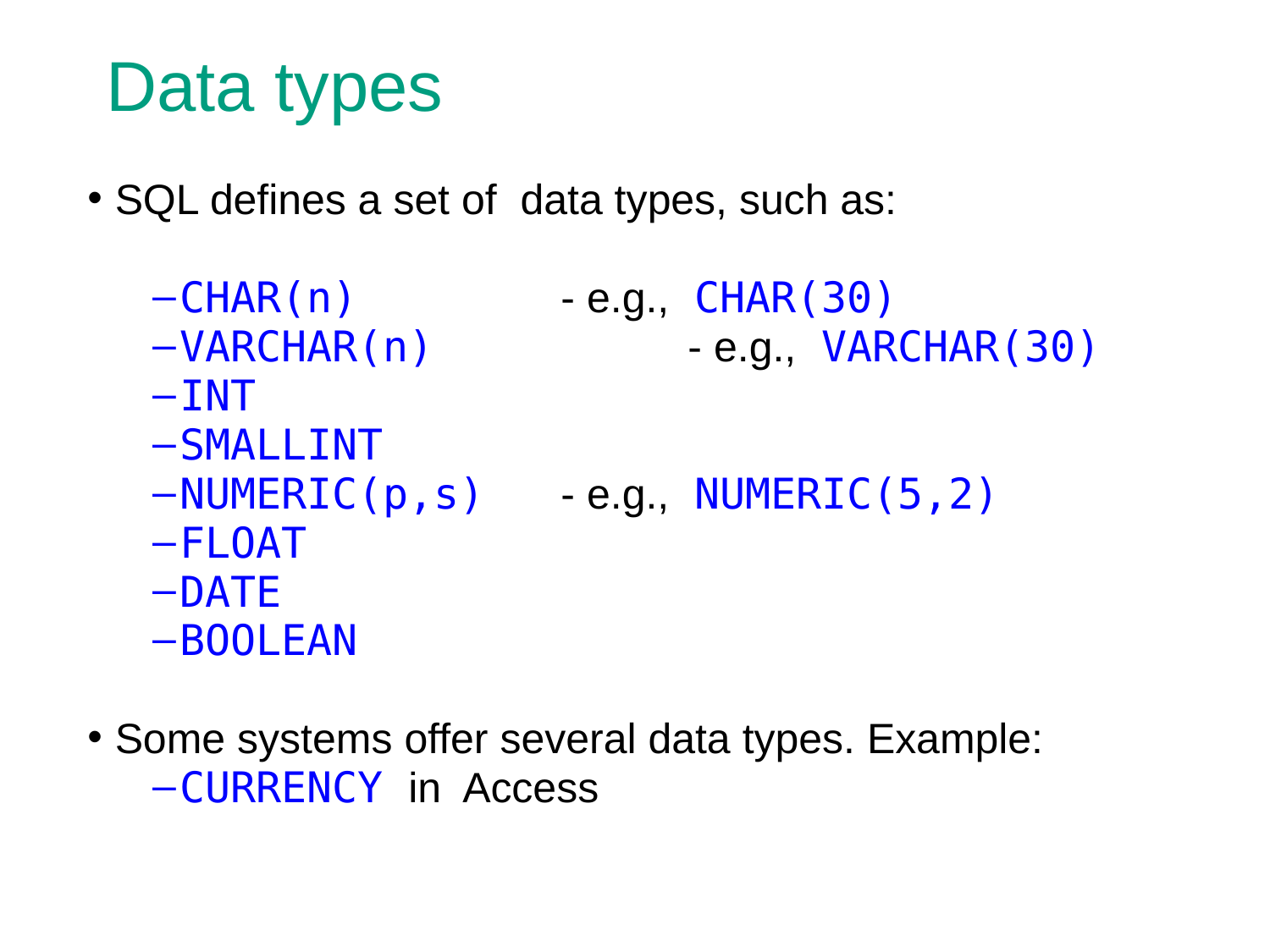

# Data types
SQL defines a set of  data types, such as:

CHAR(n) 		- e.g., CHAR(30)
VARCHAR(n) 	     - e.g., VARCHAR(30)
INT
SMALLINT
NUMERIC(p,s) 	- e.g., NUMERIC(5,2)
FLOAT
DATE
BOOLEAN

Some systems offer several data types. Example:
CURRENCY in  Access